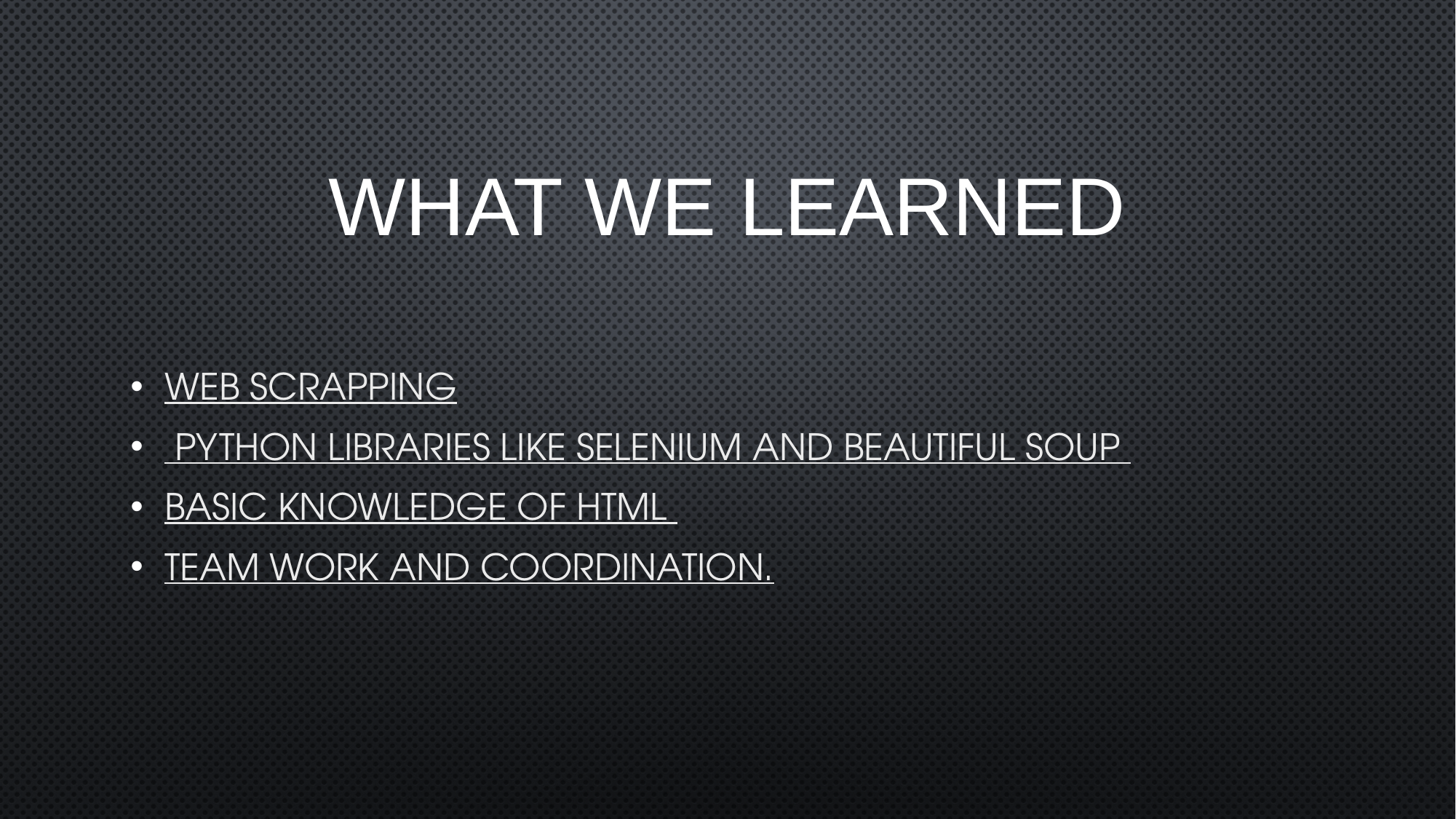

# WHAT WE LEARNED
Web scrapping
 python libraries like selenium and beautiful soup
Basic knowledge of html
Team work and coordination.